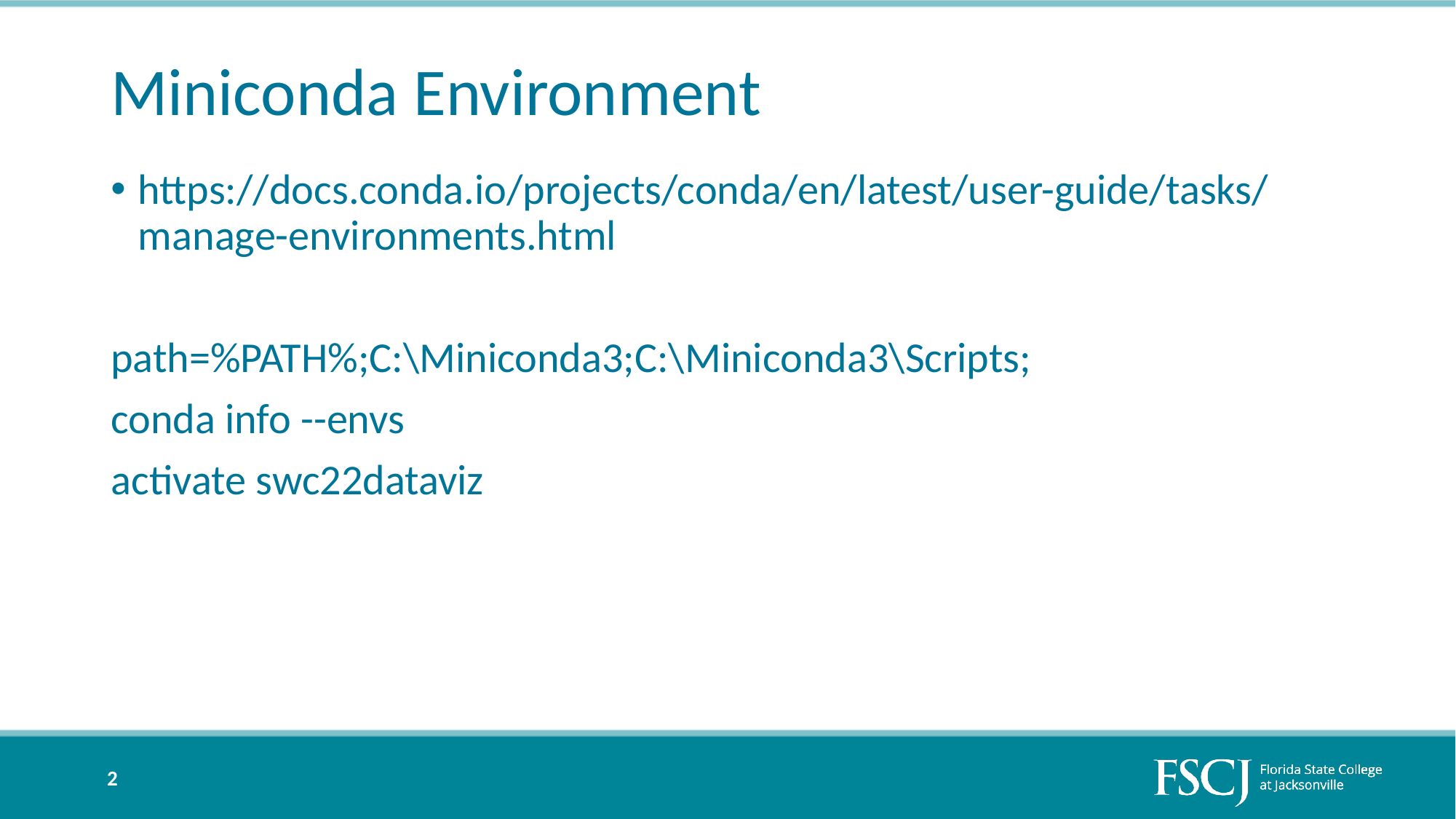

# Miniconda Environment
https://docs.conda.io/projects/conda/en/latest/user-guide/tasks/manage-environments.html

path=%PATH%;C:\Miniconda3;C:\Miniconda3\Scripts;
conda info --envs
activate swc22dataviz